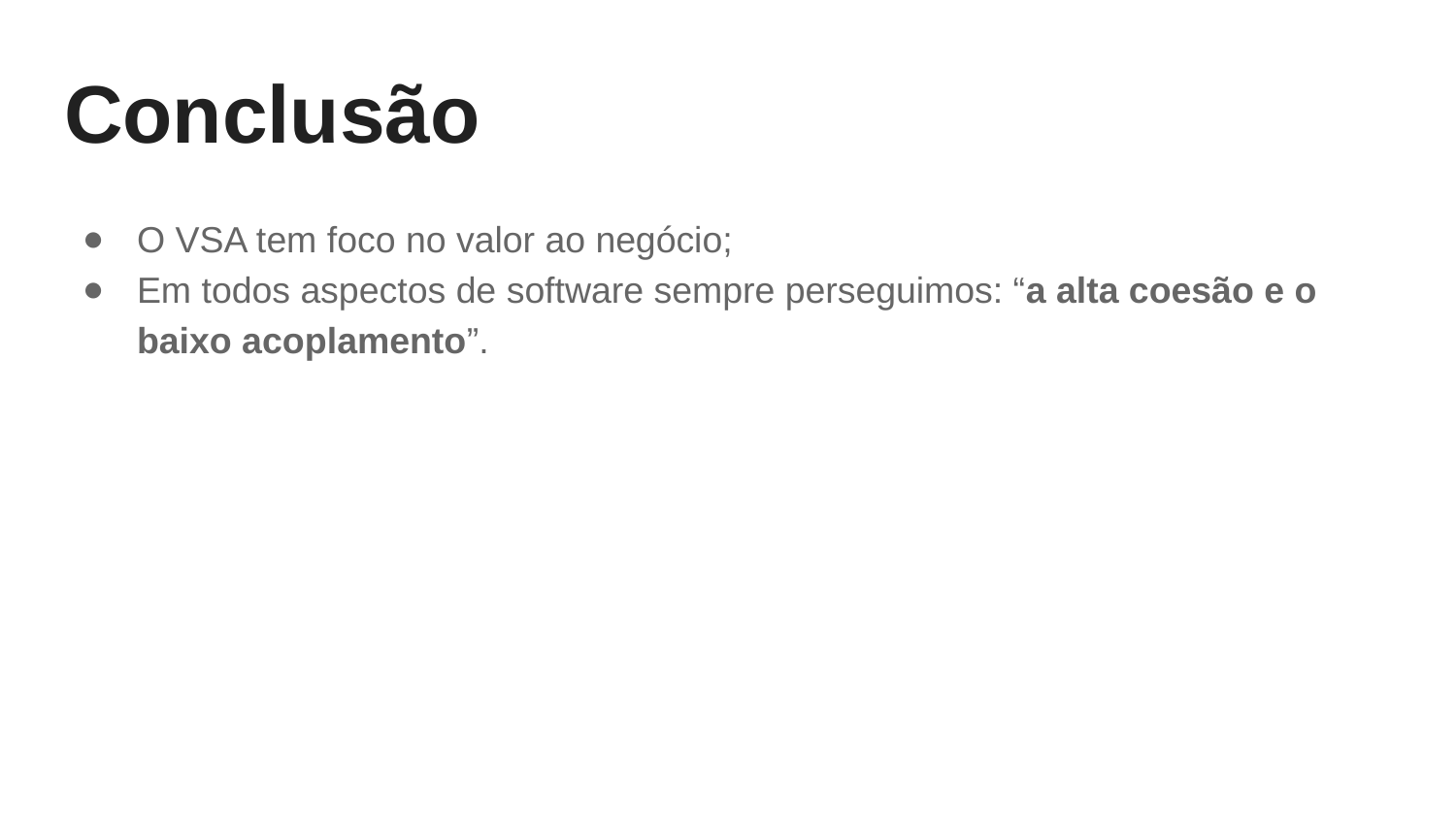

# Conclusão
O VSA tem foco no valor ao negócio;
Em todos aspectos de software sempre perseguimos: “a alta coesão e o baixo acoplamento”.